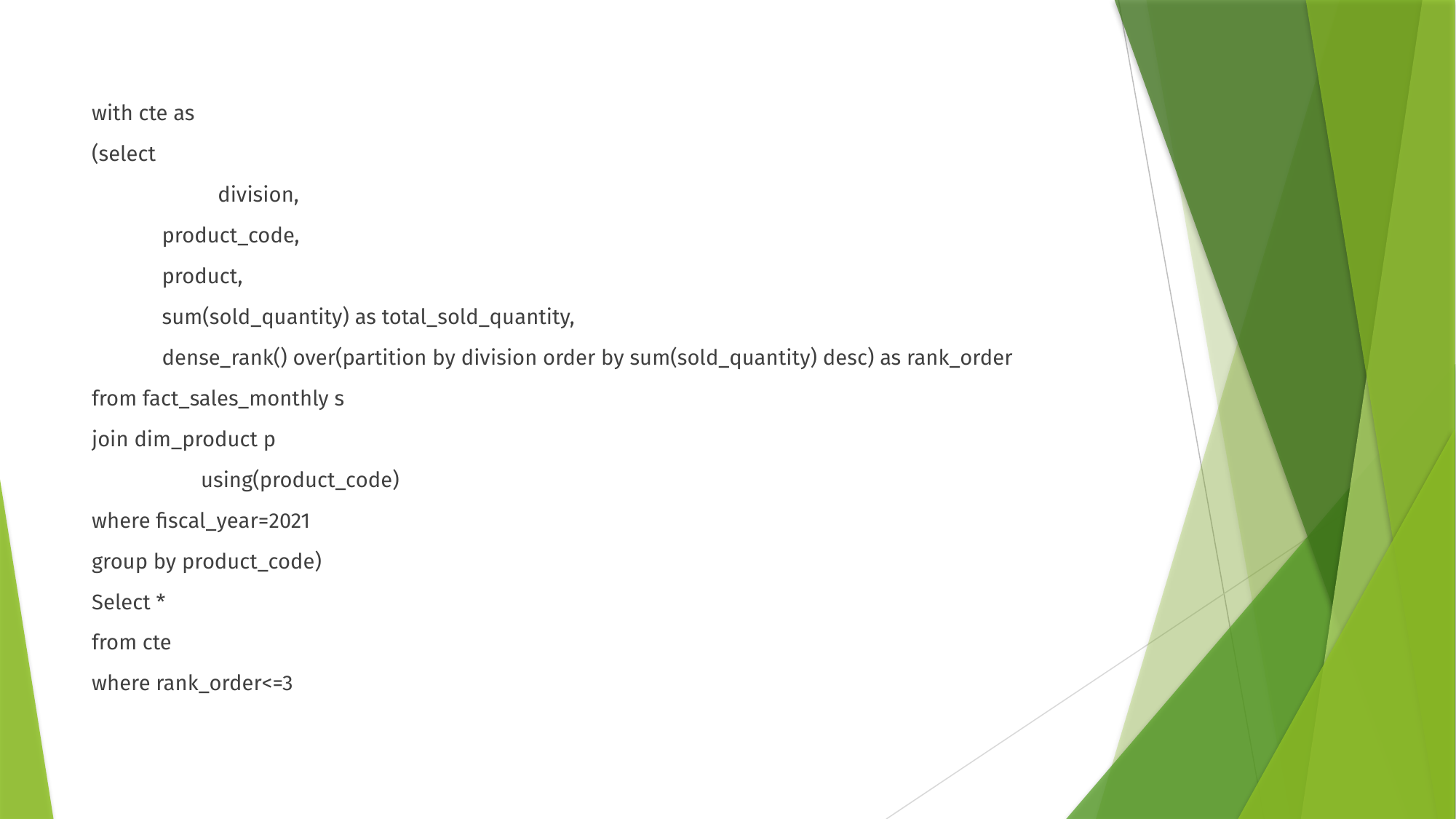

with cte as
(select
	   division,
    product_code,
    product,
    sum(sold_quantity) as total_sold_quantity,
    dense_rank() over(partition by division order by sum(sold_quantity) desc) as rank_order
from fact_sales_monthly s
join dim_product p
	using(product_code)
where fiscal_year=2021
group by product_code)
Select *
from cte
where rank_order<=3